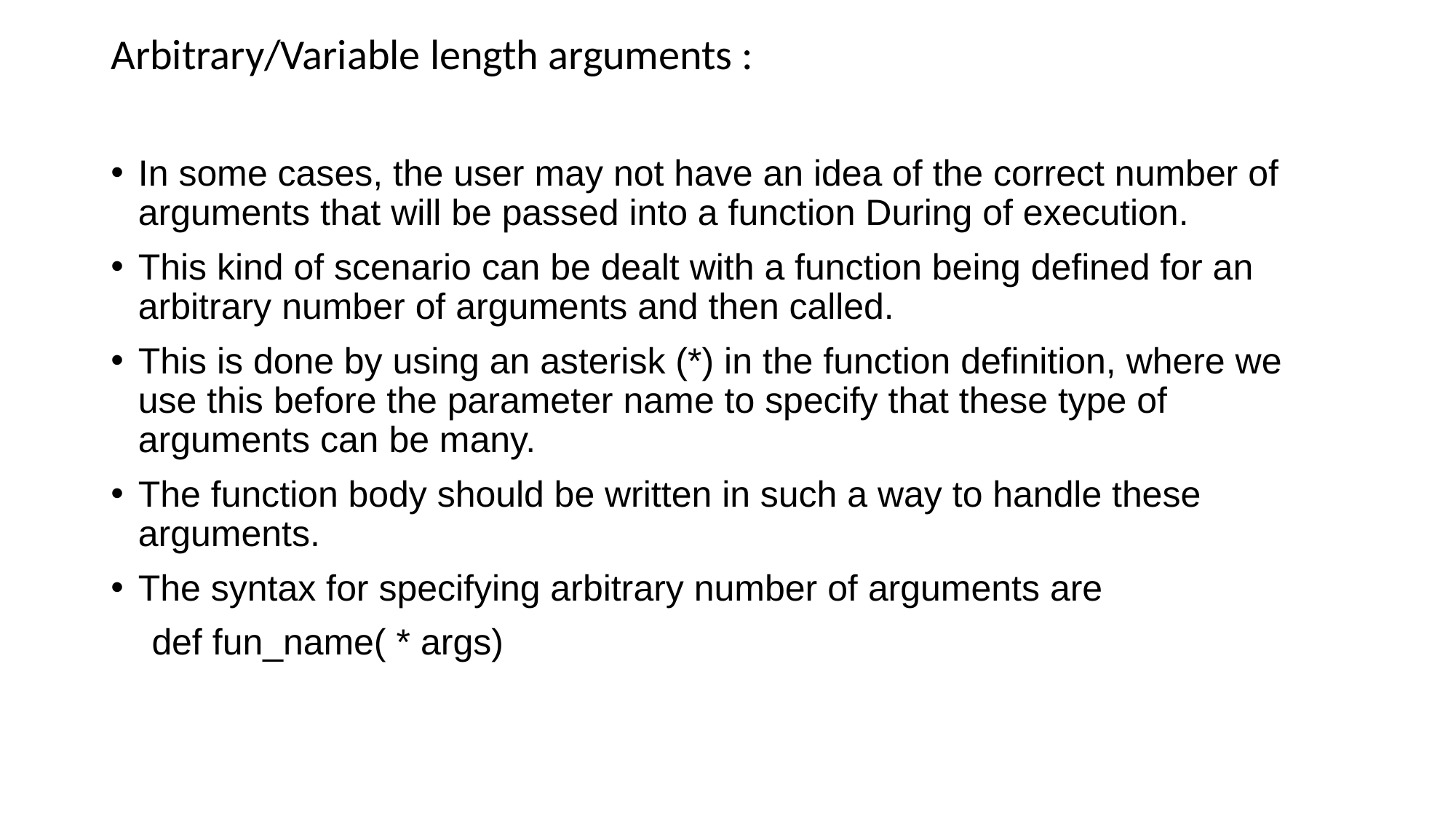

Arbitrary/Variable length arguments :

In some cases, the user may not have an idea of the correct number of arguments that will be passed into a function During of execution.
This kind of scenario can be dealt with a function being defined for an arbitrary number of arguments and then called.
This is done by using an asterisk (*) in the function definition, where we use this before the parameter name to specify that these type of arguments can be many.
The function body should be written in such a way to handle these arguments.
The syntax for specifying arbitrary number of arguments are
    def fun_name( * args)